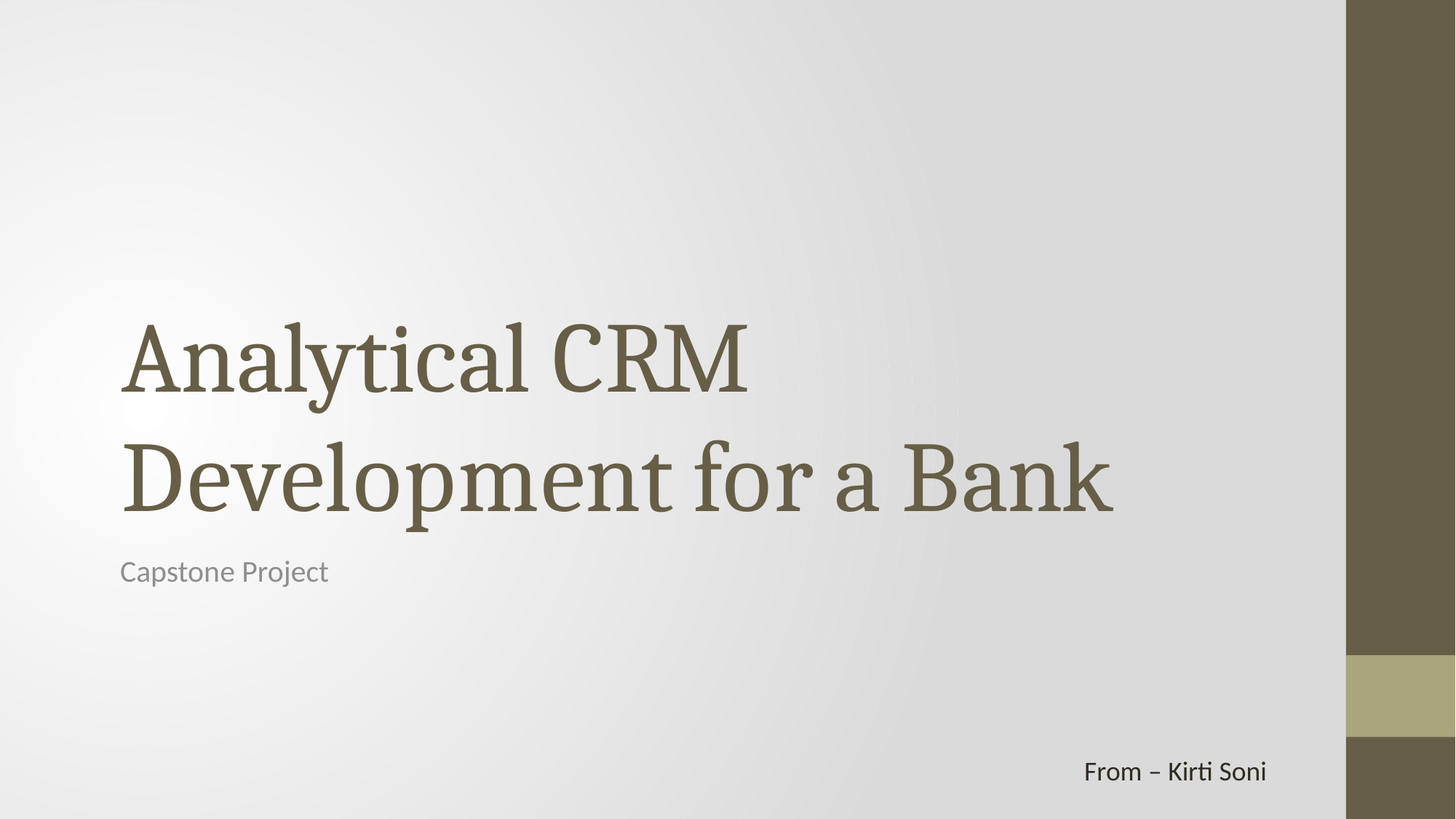

# Analytical CRM Development for a Bank
Capstone Project
From – Kirti Soni